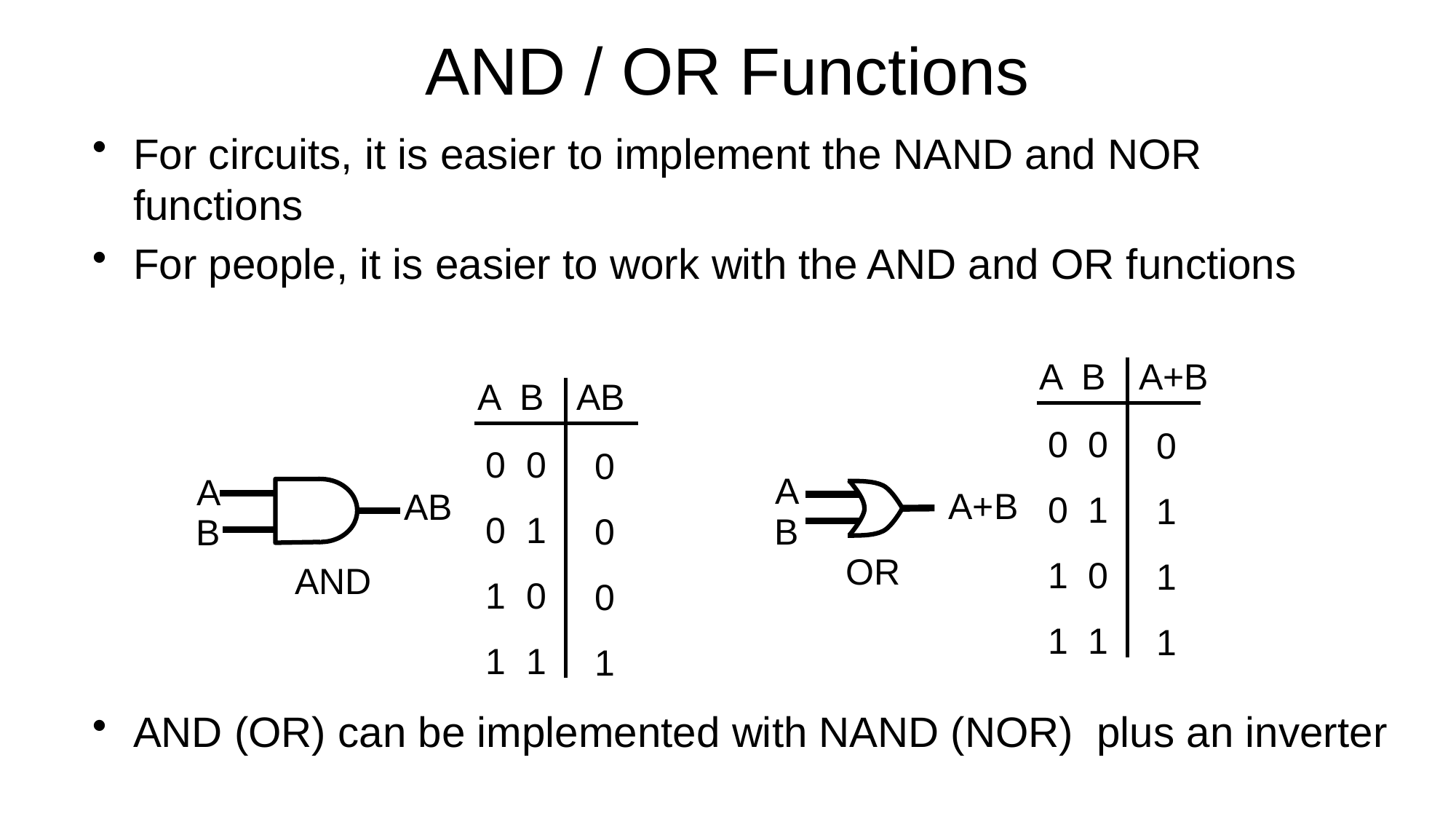

# AND / OR Functions
For circuits, it is easier to implement the NAND and NOR functions
For people, it is easier to work with the AND and OR functions
A  B
A+B
0  0
0  1
1  0
1  1
0
1
1
1
A  B
AB
0  0
0  1
1  0
1  1
0
0
0
1
A
A+B

B
OR
A
AB

B
AND
AND (OR) can be implemented with NAND (NOR)  plus an inverter